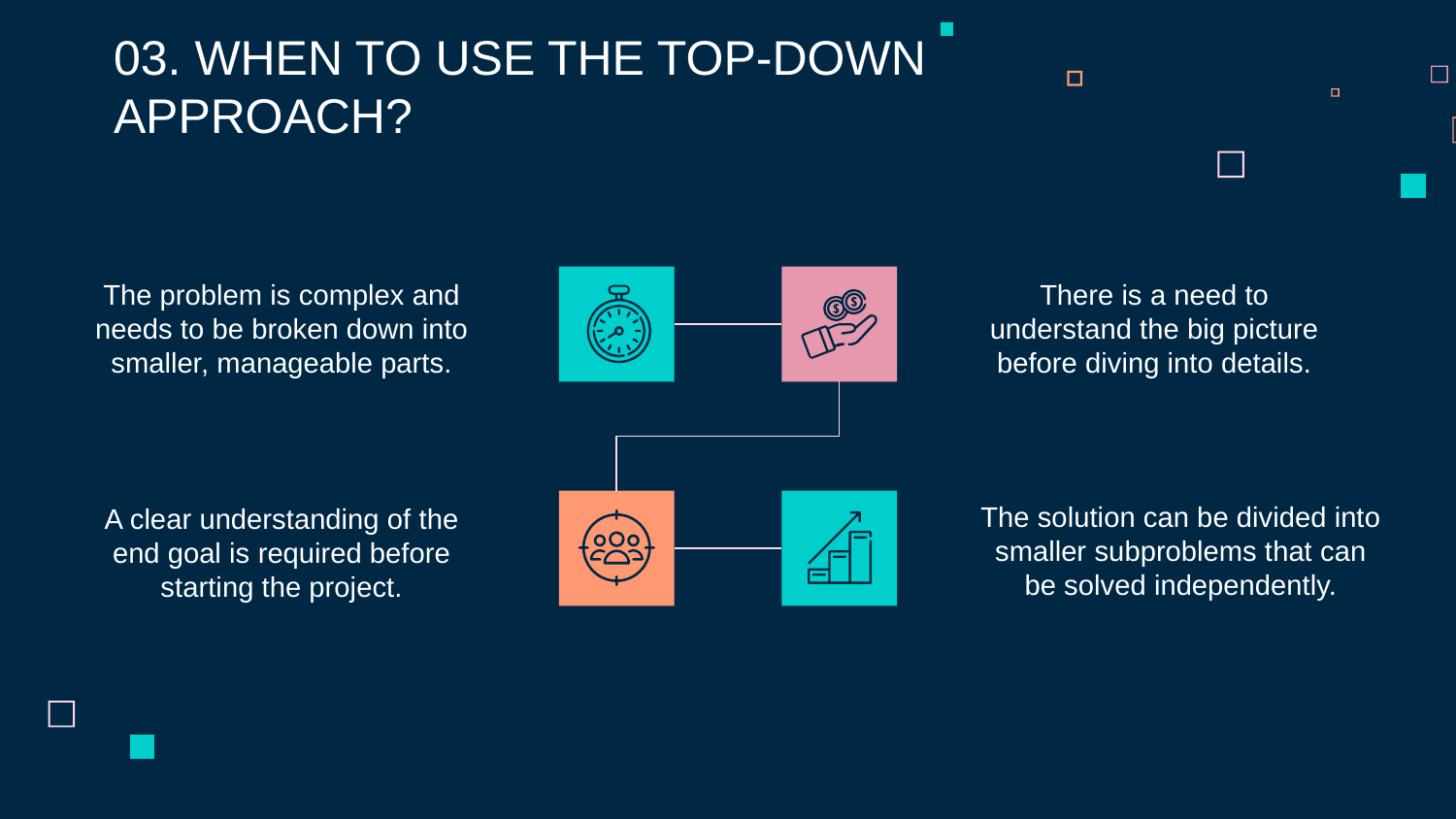

03. WHEN TO USE THE TOP-DOWN APPROACH?
The problem is complex and needs to be broken down into smaller, manageable parts.
There is a need to understand the big picture before diving into details.

The solution can be divided into smaller subproblems that can be solved independently.
A clear understanding of the end goal is required before starting the project.